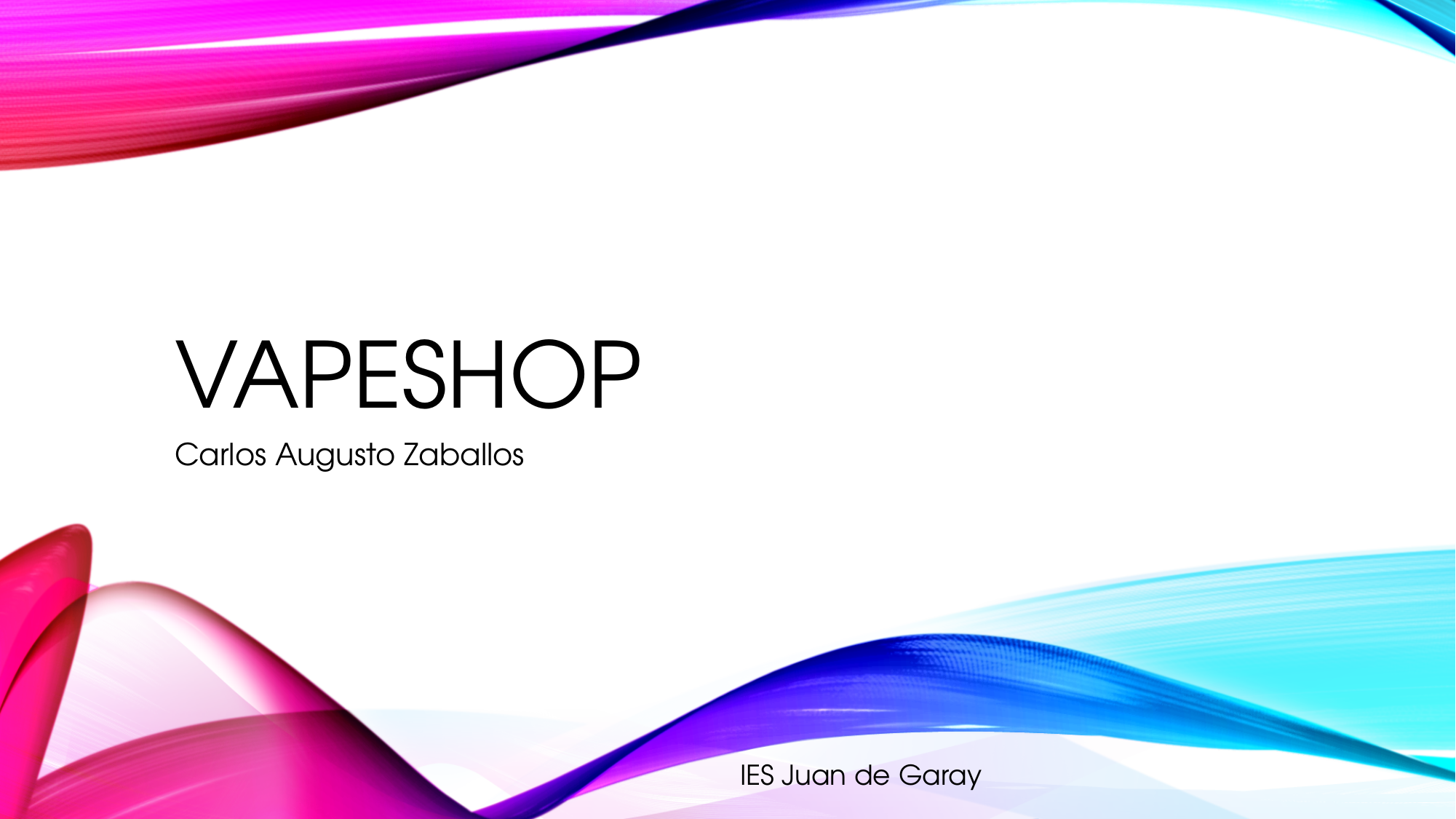

# VapeSHOP
Carlos Augusto Zaballos

IES Juan de Garay